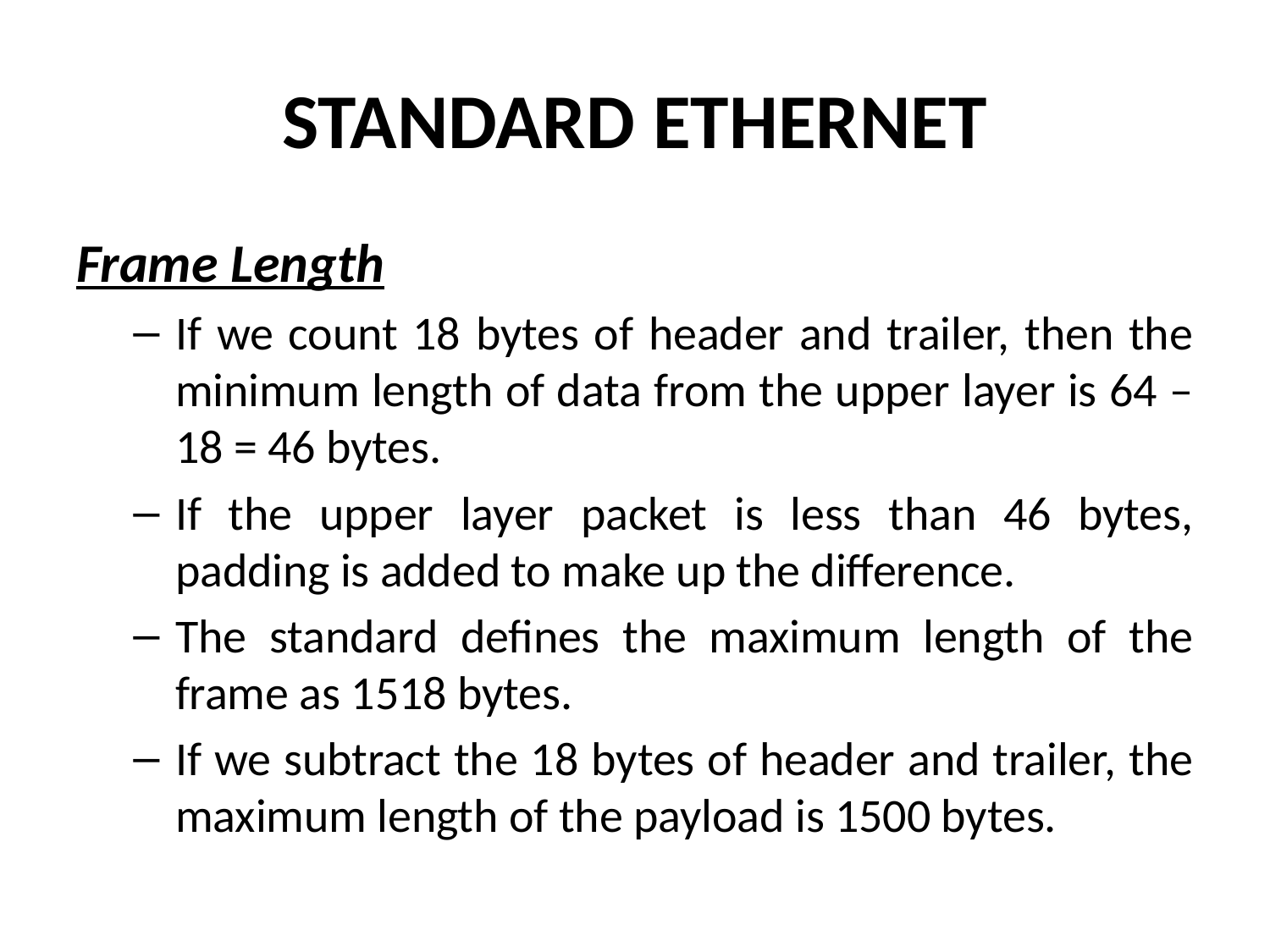

# STANDARD ETHERNET
Frame Length
If we count 18 bytes of header and trailer, then the minimum length of data from the upper layer is 64 – 18 = 46 bytes.
If the upper layer packet is less than 46 bytes, padding is added to make up the difference.
The standard defines the maximum length of the frame as 1518 bytes.
If we subtract the 18 bytes of header and trailer, the maximum length of the payload is 1500 bytes.